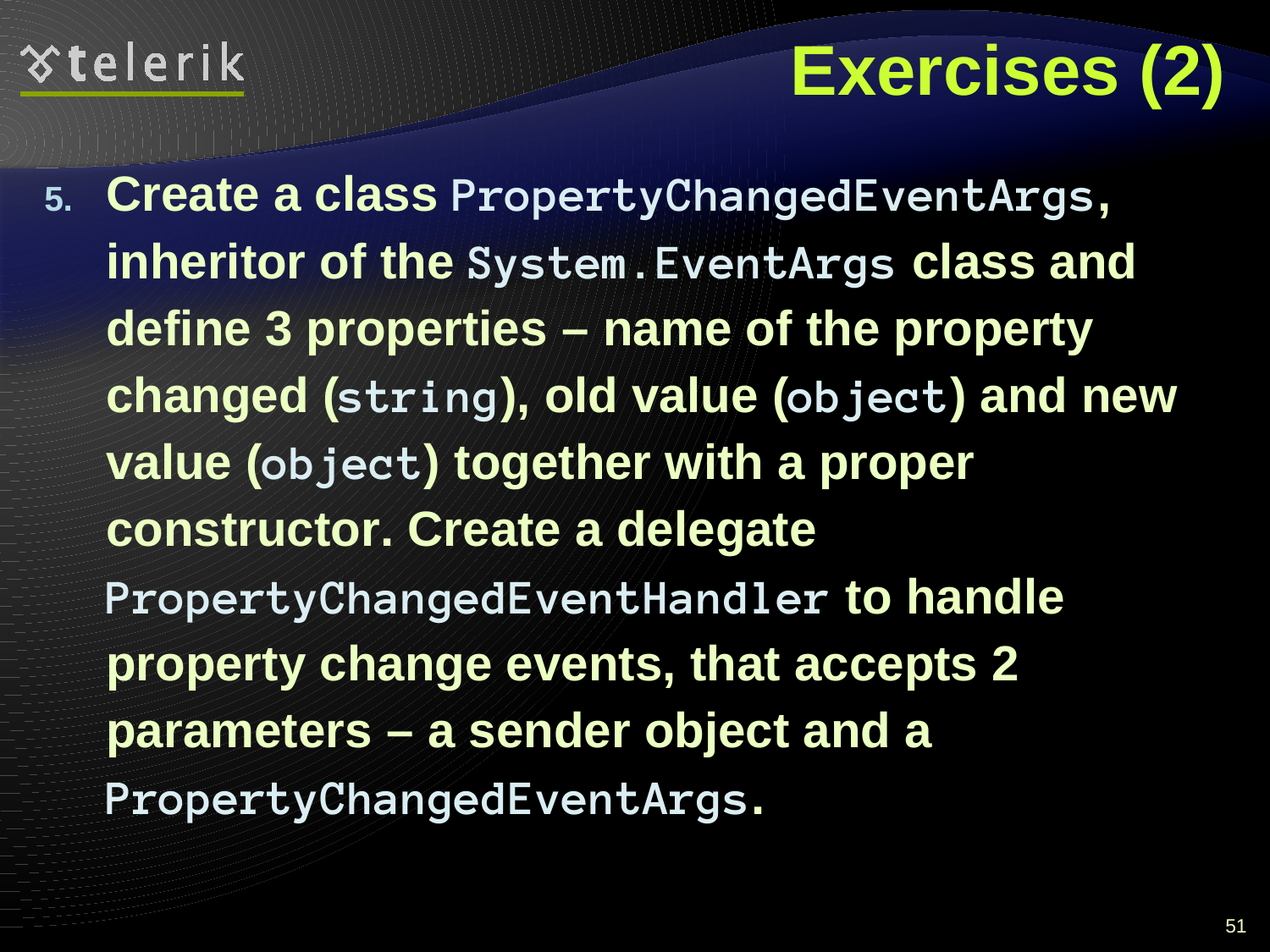

# Exercises (2)
Create a class PropertyChangedEventArgs, inheritor of the System.EventArgs class and define 3 properties – name of the property changed (string), old value (object) and new value (object) together with a proper constructor. Create a delegate PropertyChangedEventHandler to handle property change events, that accepts 2 parameters – a sender object and a PropertyChangedEventArgs.
51